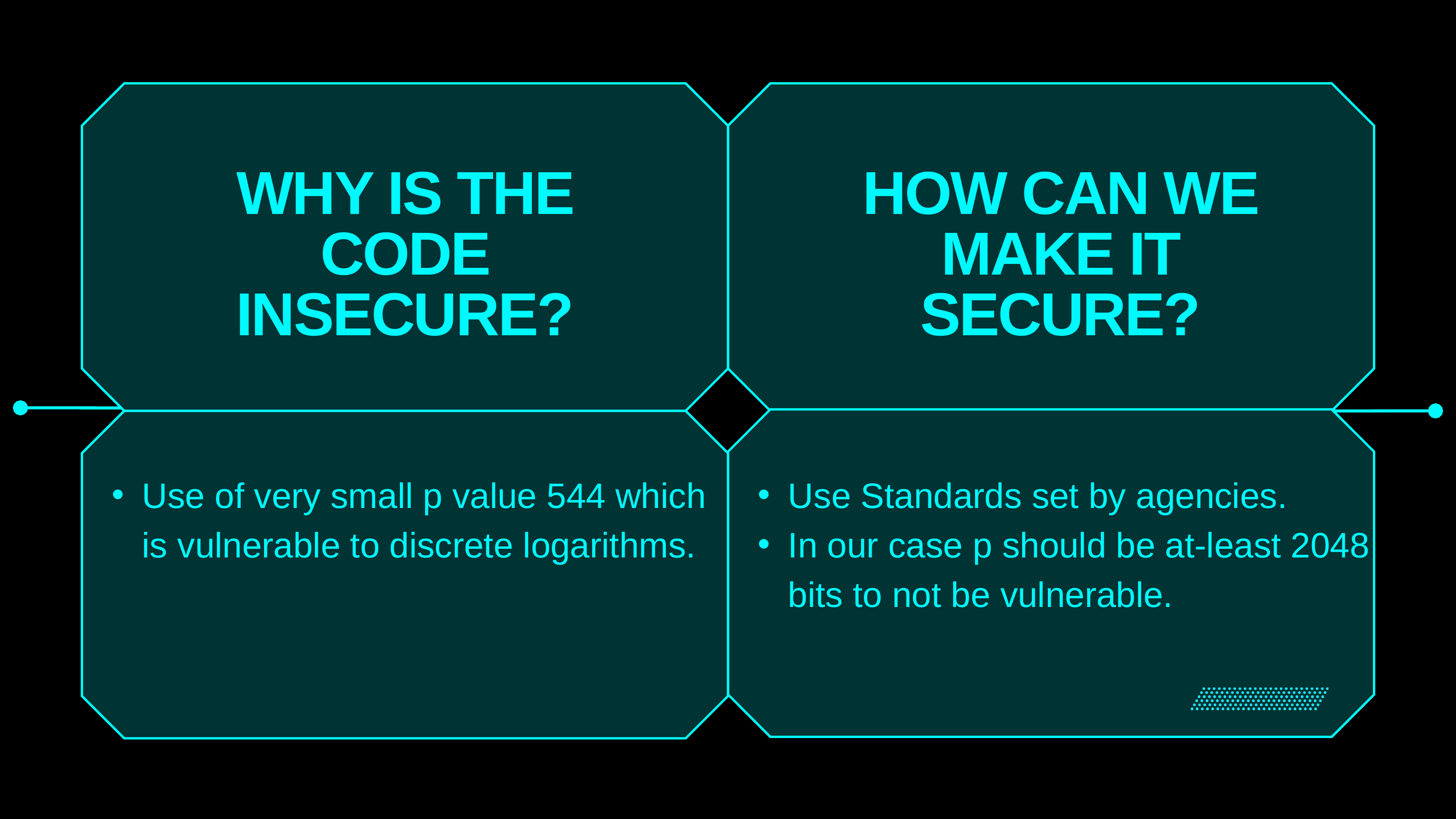

WHY IS THE CODE INSECURE?
HOW CAN WE MAKE IT SECURE?

Use of very small p value 544 which is vulnerable to discrete logarithms.

Use Standards set by agencies.
In our case p should be at-least 2048 bits to not be vulnerable.